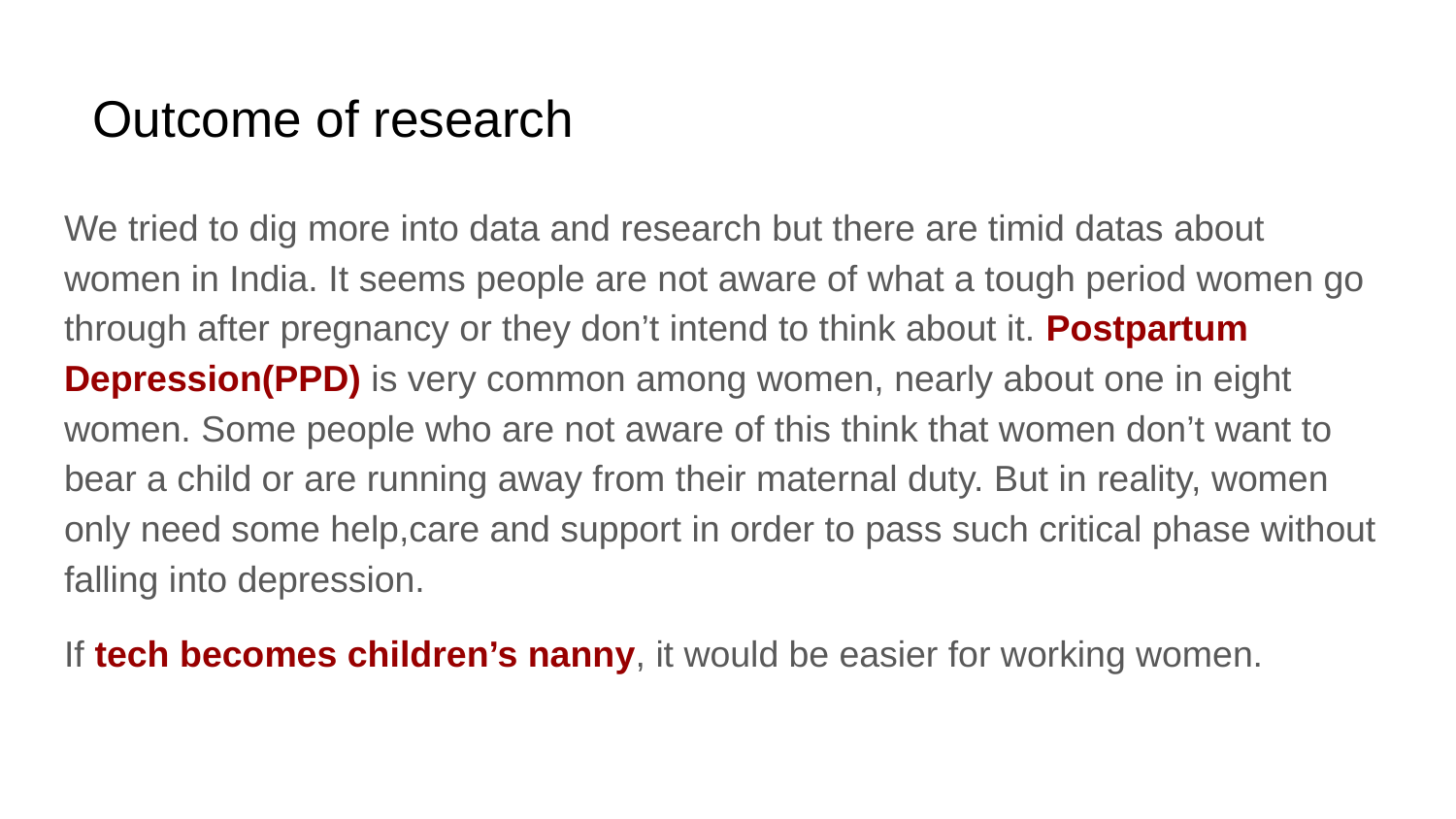

# Outcome of research
We tried to dig more into data and research but there are timid datas about women in India. It seems people are not aware of what a tough period women go through after pregnancy or they don’t intend to think about it. Postpartum Depression(PPD) is very common among women, nearly about one in eight women. Some people who are not aware of this think that women don’t want to bear a child or are running away from their maternal duty. But in reality, women only need some help,care and support in order to pass such critical phase without falling into depression.
If tech becomes children’s nanny, it would be easier for working women.